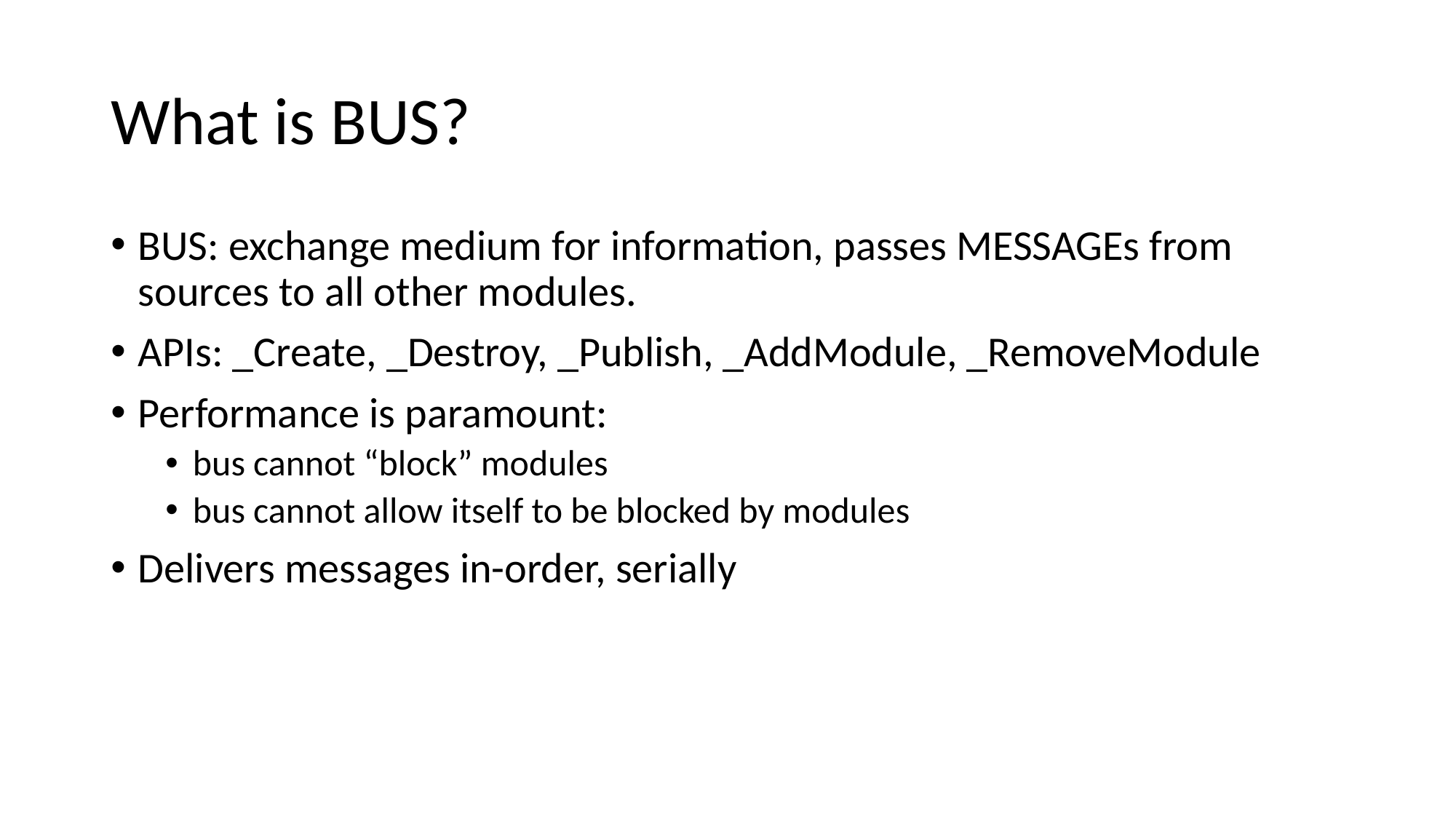

# What is BUS?
BUS: exchange medium for information, passes MESSAGEs from sources to all other modules.
APIs: _Create, _Destroy, _Publish, _AddModule, _RemoveModule
Performance is paramount:
bus cannot “block” modules
bus cannot allow itself to be blocked by modules
Delivers messages in-order, serially